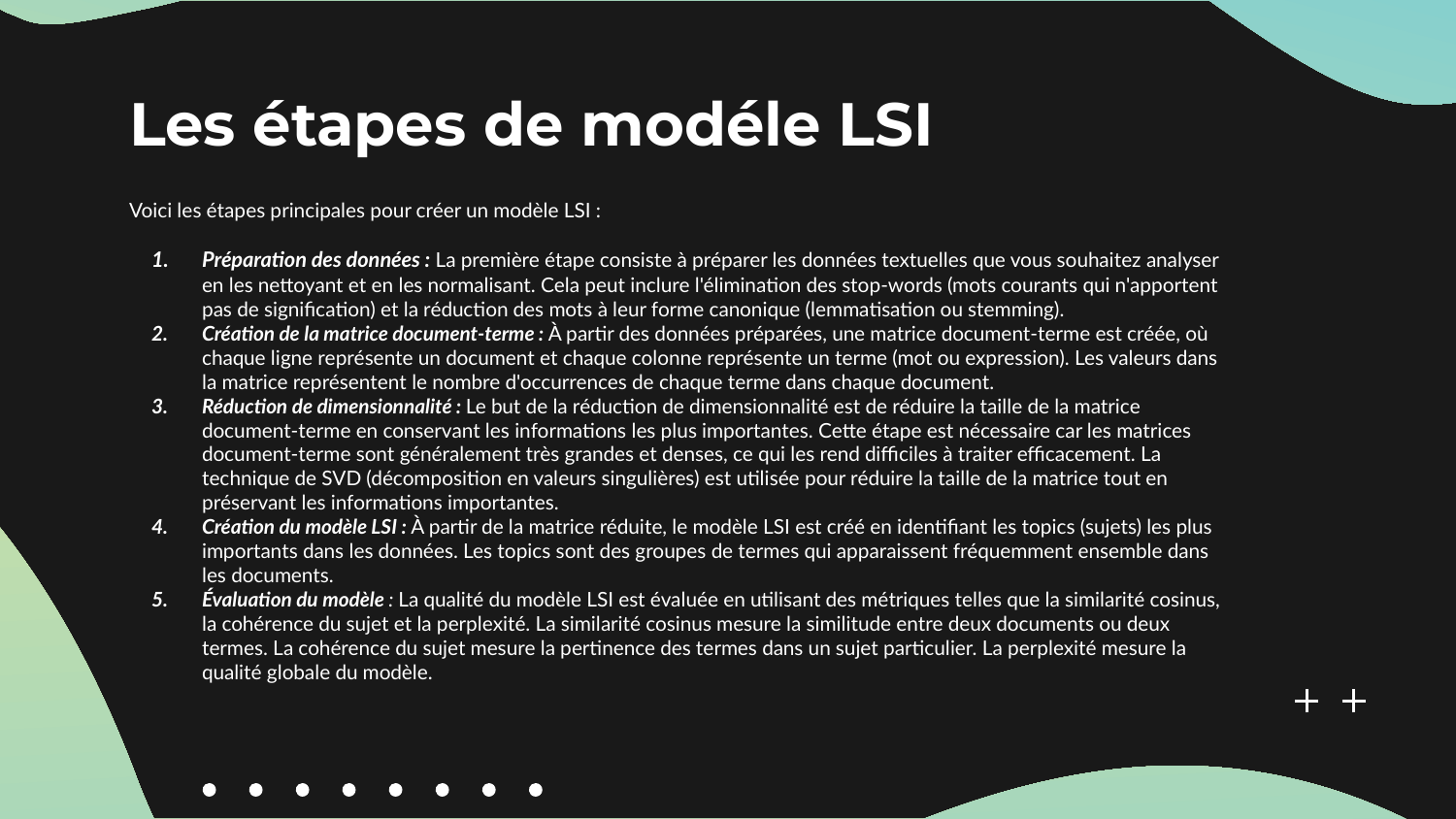

# Les étapes de modéle LSI
Voici les étapes principales pour créer un modèle LSI :
Préparation des données : La première étape consiste à préparer les données textuelles que vous souhaitez analyser en les nettoyant et en les normalisant. Cela peut inclure l'élimination des stop-words (mots courants qui n'apportent pas de signification) et la réduction des mots à leur forme canonique (lemmatisation ou stemming).
Création de la matrice document-terme : À partir des données préparées, une matrice document-terme est créée, où chaque ligne représente un document et chaque colonne représente un terme (mot ou expression). Les valeurs dans la matrice représentent le nombre d'occurrences de chaque terme dans chaque document.
Réduction de dimensionnalité : Le but de la réduction de dimensionnalité est de réduire la taille de la matrice document-terme en conservant les informations les plus importantes. Cette étape est nécessaire car les matrices document-terme sont généralement très grandes et denses, ce qui les rend difficiles à traiter efficacement. La technique de SVD (décomposition en valeurs singulières) est utilisée pour réduire la taille de la matrice tout en préservant les informations importantes.
Création du modèle LSI : À partir de la matrice réduite, le modèle LSI est créé en identifiant les topics (sujets) les plus importants dans les données. Les topics sont des groupes de termes qui apparaissent fréquemment ensemble dans les documents.
Évaluation du modèle : La qualité du modèle LSI est évaluée en utilisant des métriques telles que la similarité cosinus, la cohérence du sujet et la perplexité. La similarité cosinus mesure la similitude entre deux documents ou deux termes. La cohérence du sujet mesure la pertinence des termes dans un sujet particulier. La perplexité mesure la qualité globale du modèle.